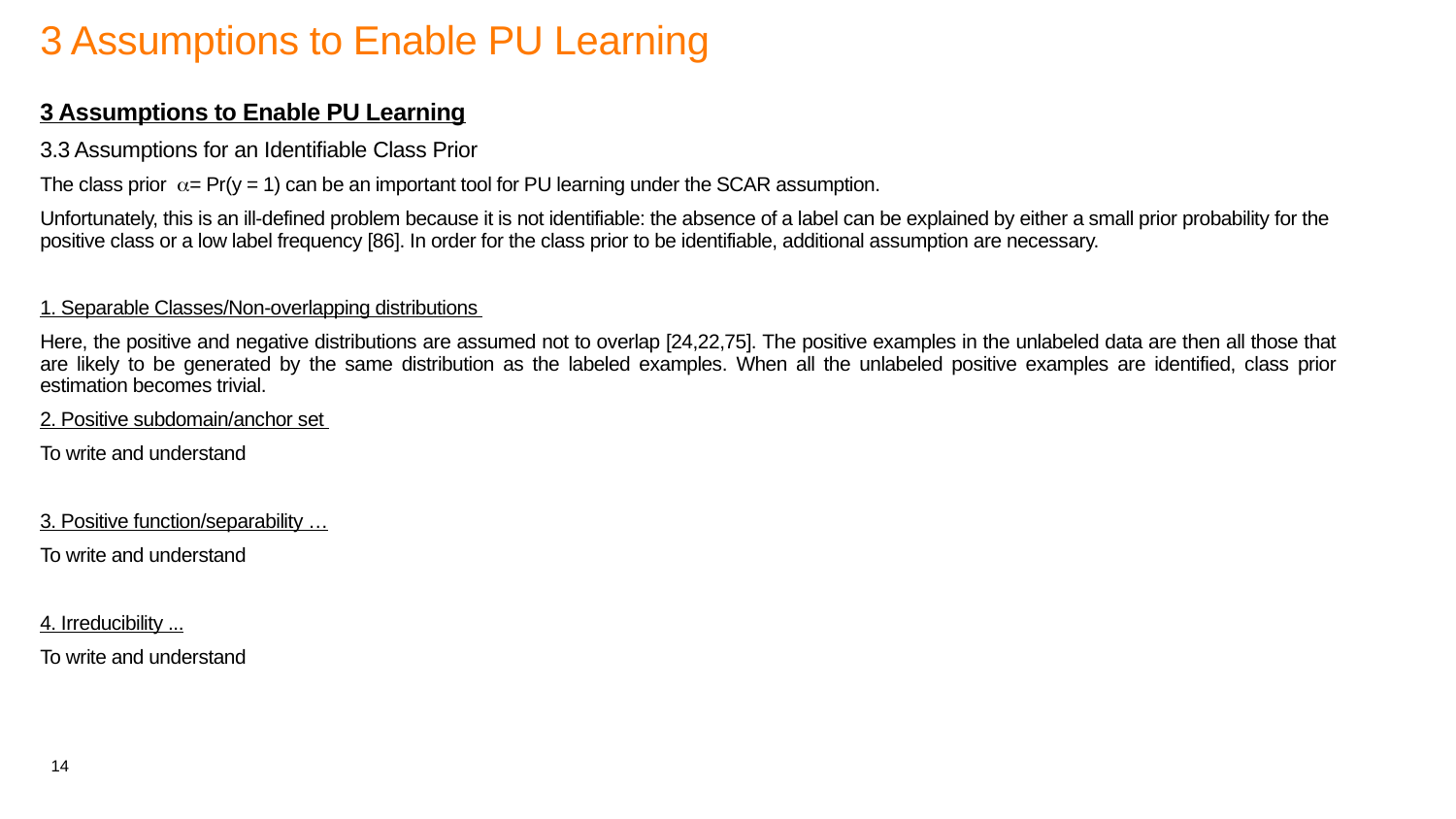

# 3 Assumptions to Enable PU Learning
3 Assumptions to Enable PU Learning
3.3 Assumptions for an Identifiable Class Prior
The class prior  α= Pr(y = 1) can be an important tool for PU learning under the SCAR assumption.
Unfortunately, this is an ill-defined problem because it is not identifiable: the absence of a label can be explained by either a small prior probability for the positive class or a low label frequency [86]. In order for the class prior to be identifiable, additional assumption are necessary.

1. Separable Classes/Non-overlapping distributions
Here, the positive and negative distributions are assumed not to overlap [24,22,75]. The positive examples in the unlabeled data are then all those that are likely to be generated by the same distribution as the labeled examples. When all the unlabeled positive examples are identified, class prior estimation becomes trivial.
2. Positive subdomain/anchor set
To write and understand

3. Positive function/separability …
To write and understand

4. Irreducibility ...
To write and understand